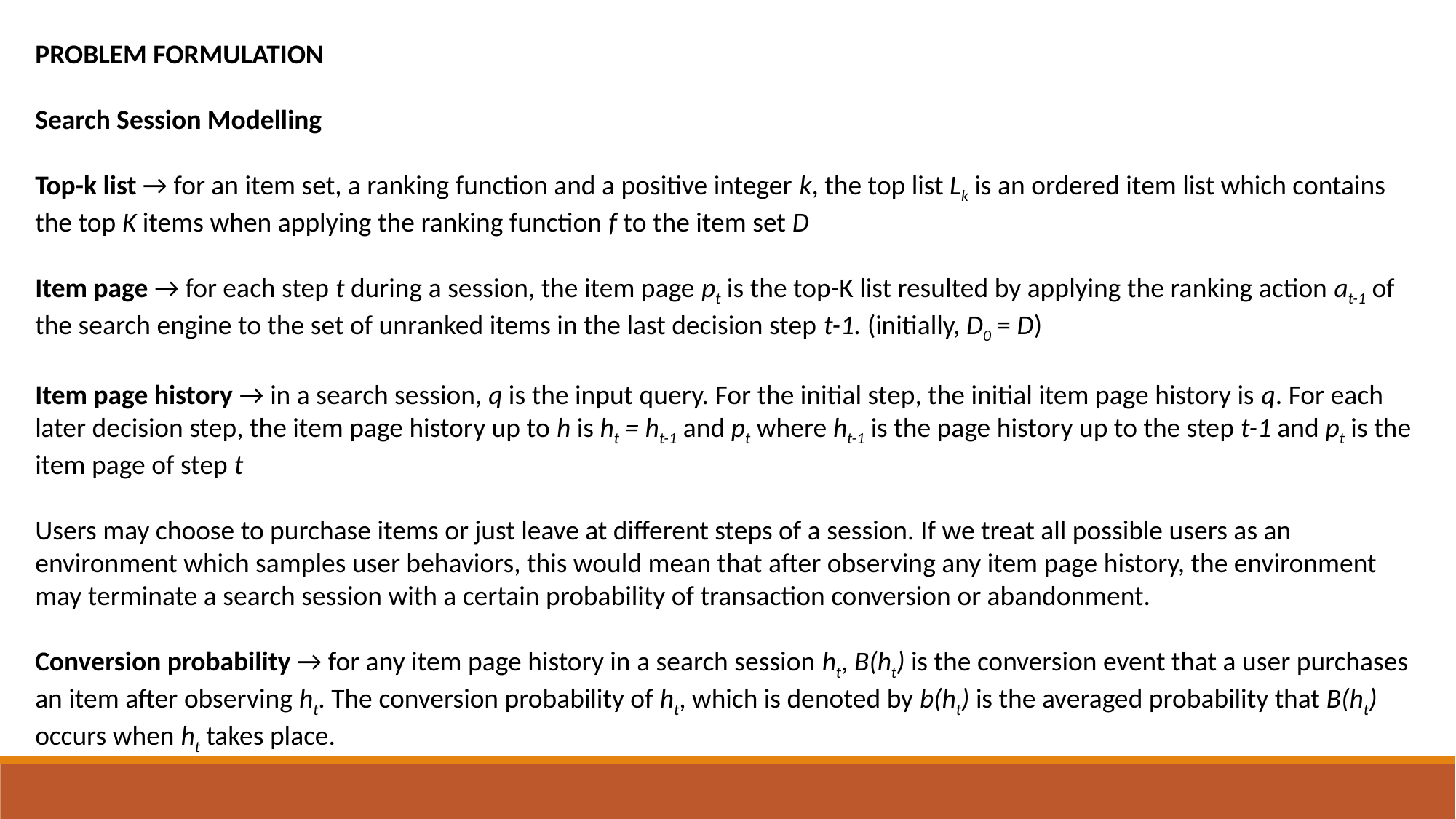

PROBLEM FORMULATION

Search Session Modelling

Top-k list → for an item set, a ranking function and a positive integer k, the top list Lk is an ordered item list which contains the top K items when applying the ranking function f to the item set D

Item page → for each step t during a session, the item page pt is the top-K list resulted by applying the ranking action at-1 of the search engine to the set of unranked items in the last decision step t-1. (initially, D0 = D)

Item page history → in a search session, q is the input query. For the initial step, the initial item page history is q. For each later decision step, the item page history up to h is ht = ht-1 and pt where ht-1 is the page history up to the step t-1 and pt is the item page of step t

Users may choose to purchase items or just leave at different steps of a session. If we treat all possible users as an environment which samples user behaviors, this would mean that after observing any item page history, the environment may terminate a search session with a certain probability of transaction conversion or abandonment.

Conversion probability → for any item page history in a search session ht, B(ht) is the conversion event that a user purchases an item after observing ht. The conversion probability of ht, which is denoted by b(ht) is the averaged probability that B(ht) occurs when ht takes place.